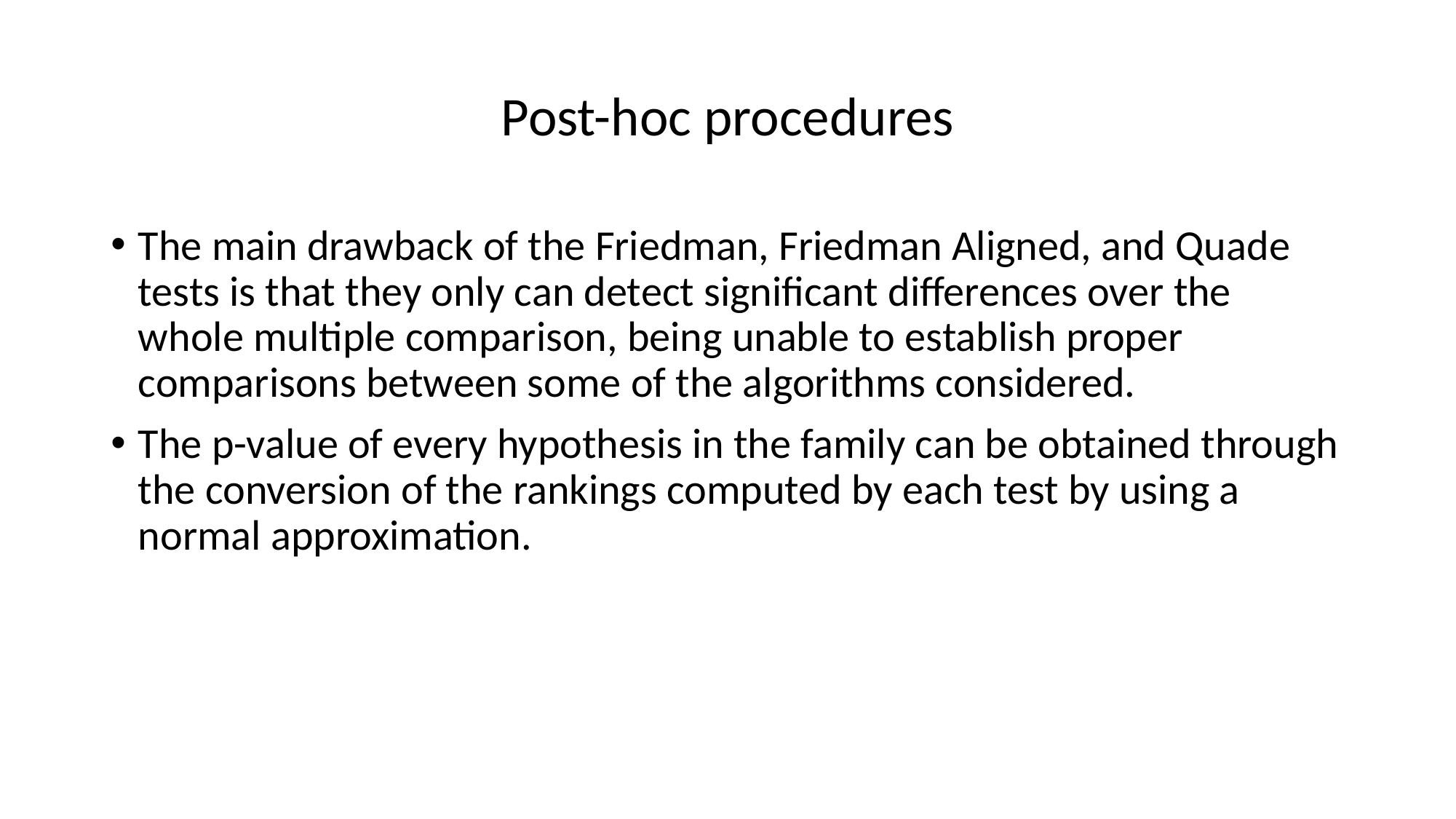

# Post-hoc procedures
The main drawback of the Friedman, Friedman Aligned, and Quade tests is that they only can detect significant differences over the whole multiple comparison, being unable to establish proper comparisons between some of the algorithms considered.
The p-value of every hypothesis in the family can be obtained through the conversion of the rankings computed by each test by using a normal approximation.